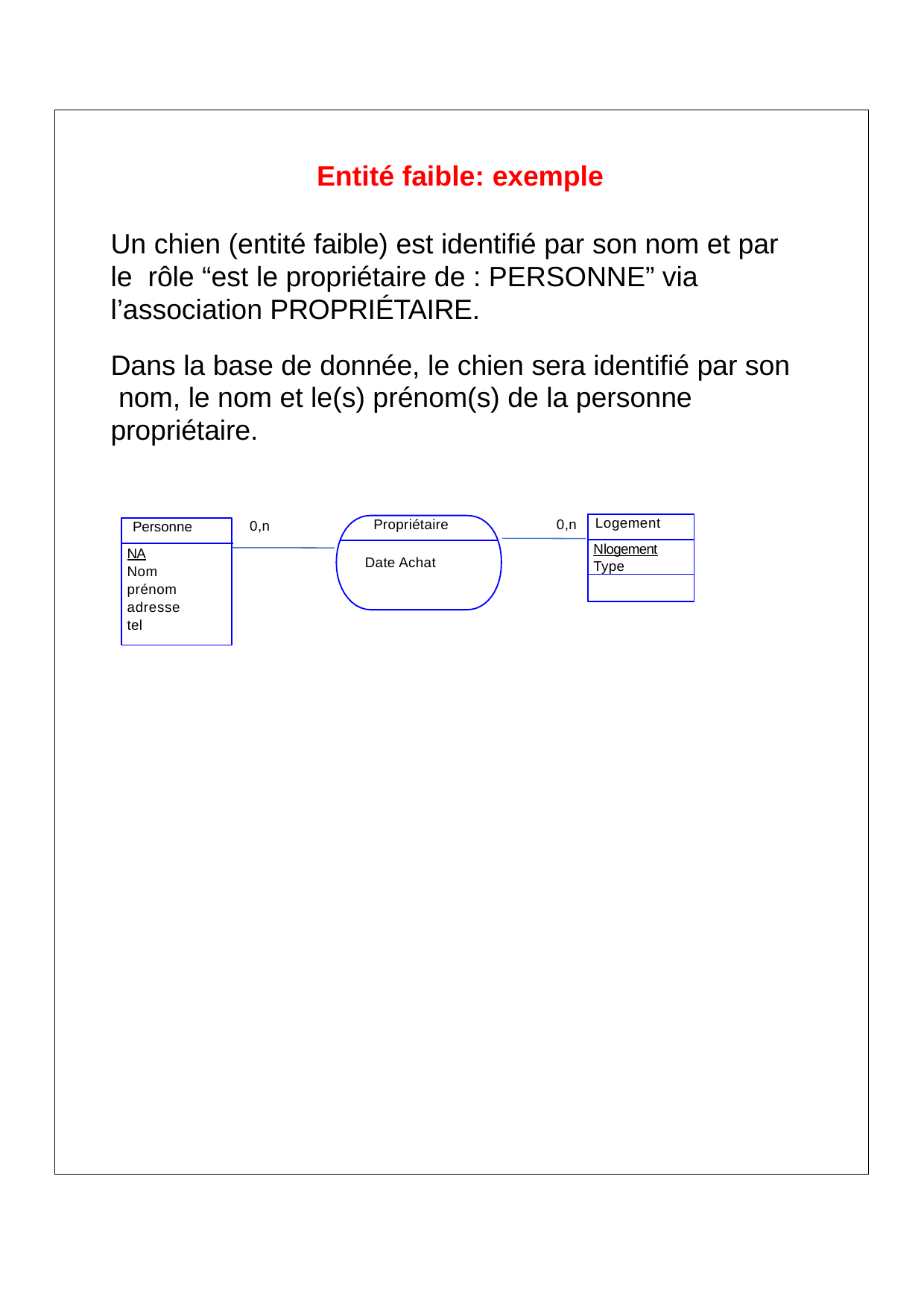

Entité faible: exemple

Un chien (entité faible) est identifié par son nom et par le  rôle “est le propriétaire de : PERSONNE” via  l’association PROPRIÉTAIRE.
Dans la base de donnée, le chien sera identifié par son  nom, le nom et le(s) prénom(s) de la personne  propriétaire.
Logement
Propriétaire
0,n

0,n
Personne

Nlogement
Type

NA
Nom
prénom  adresse  tel

Date Achat